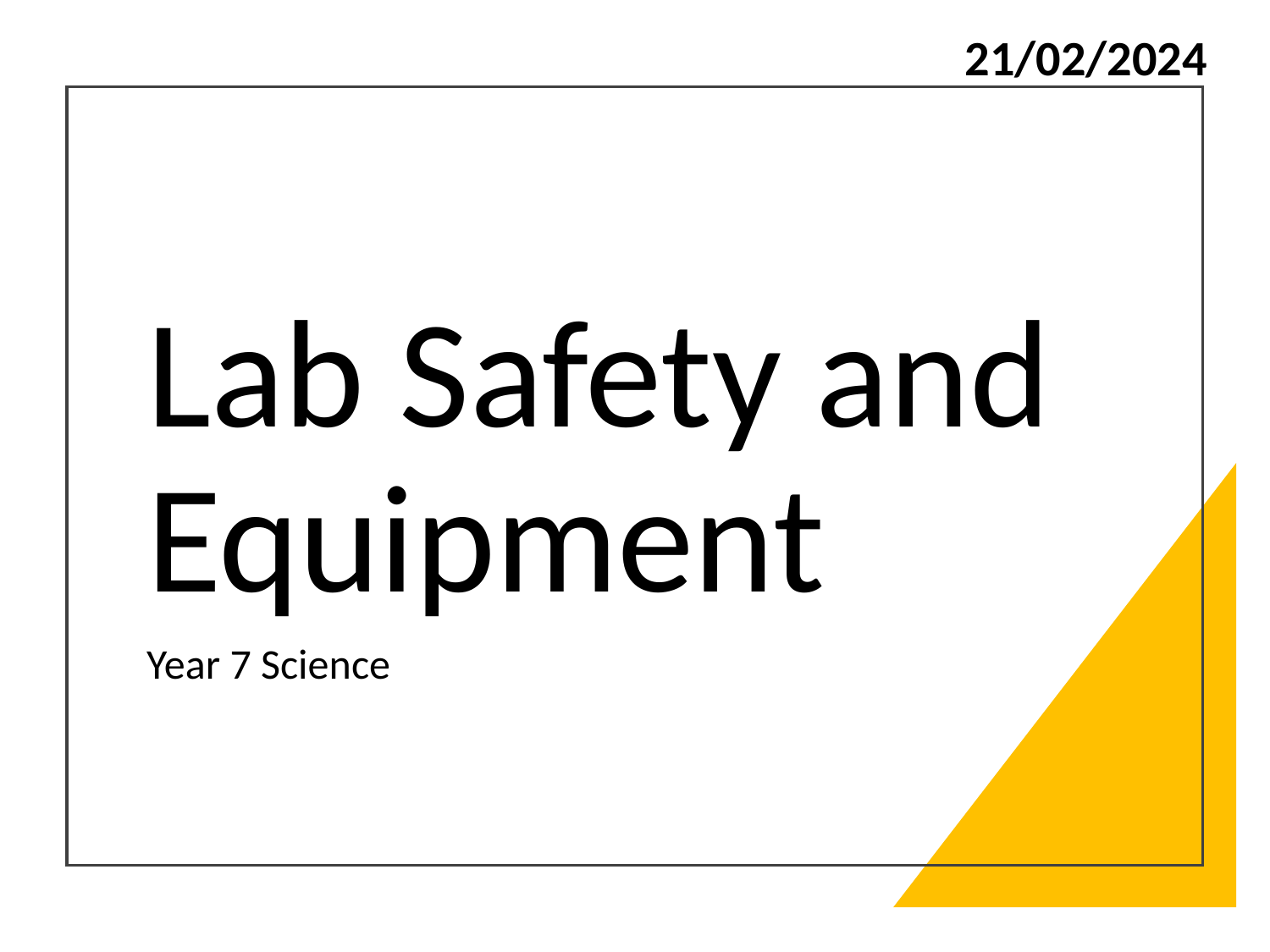

21/02/2024

# Lab Safety and Equipment

Year 7 Science